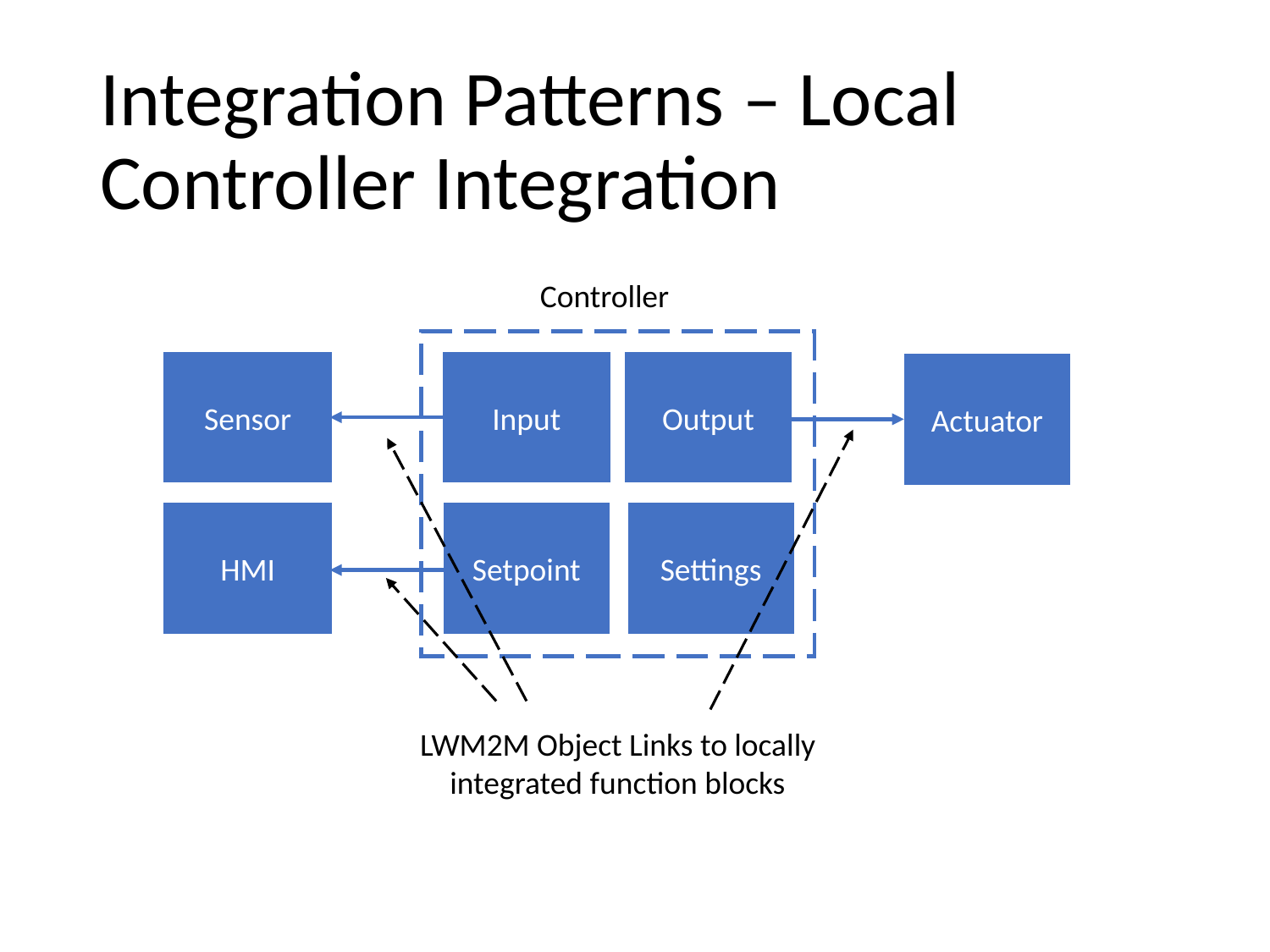

# Integration Patterns – Local Controller Integration
Controller

Sensor
Input
Output
Actuator
HMI
Setpoint
Settings
LWM2M Object Links to locally integrated function blocks